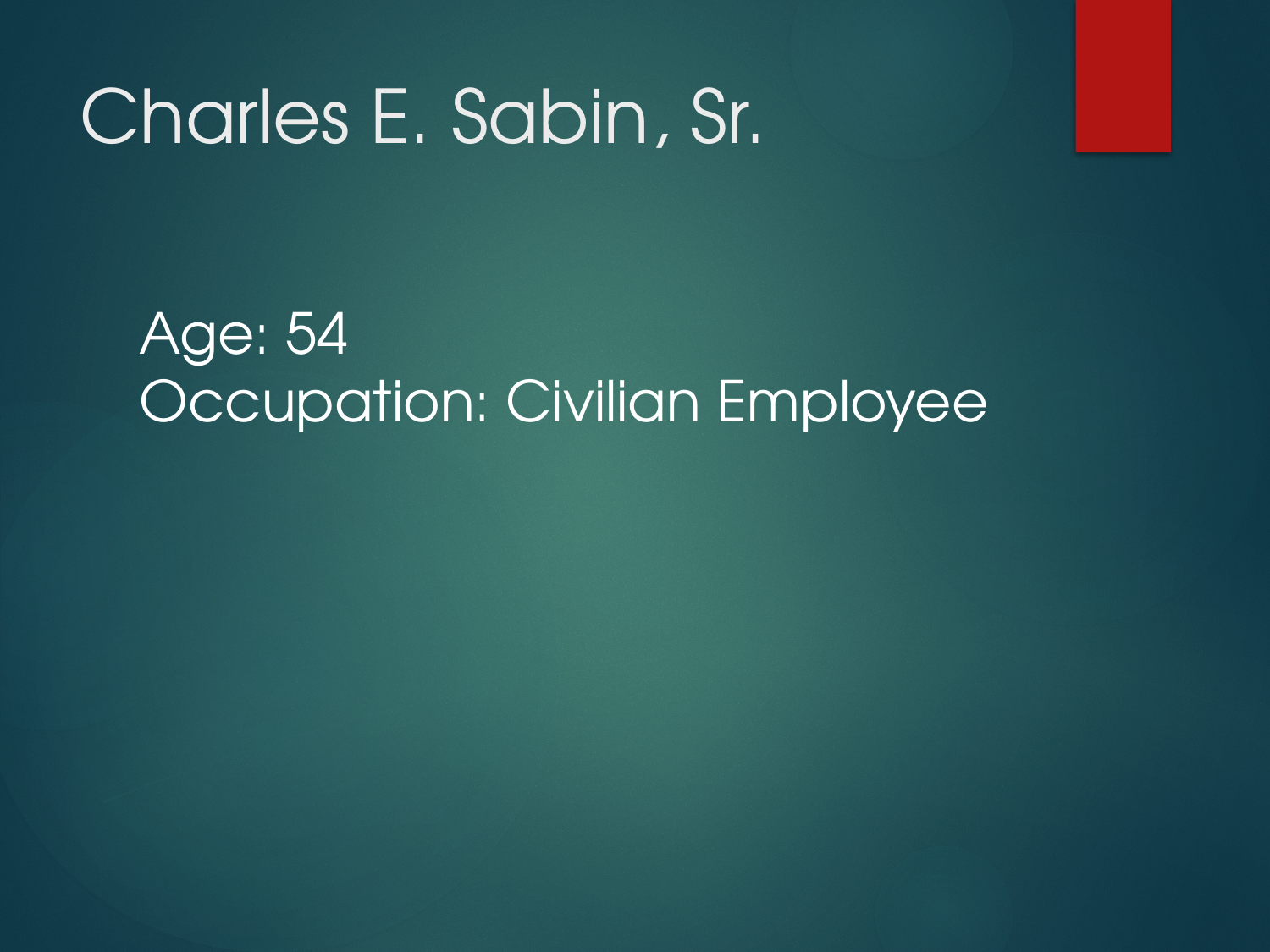

# Charles E. Sabin, Sr.

Age: 54
Occupation: Civilian Employee